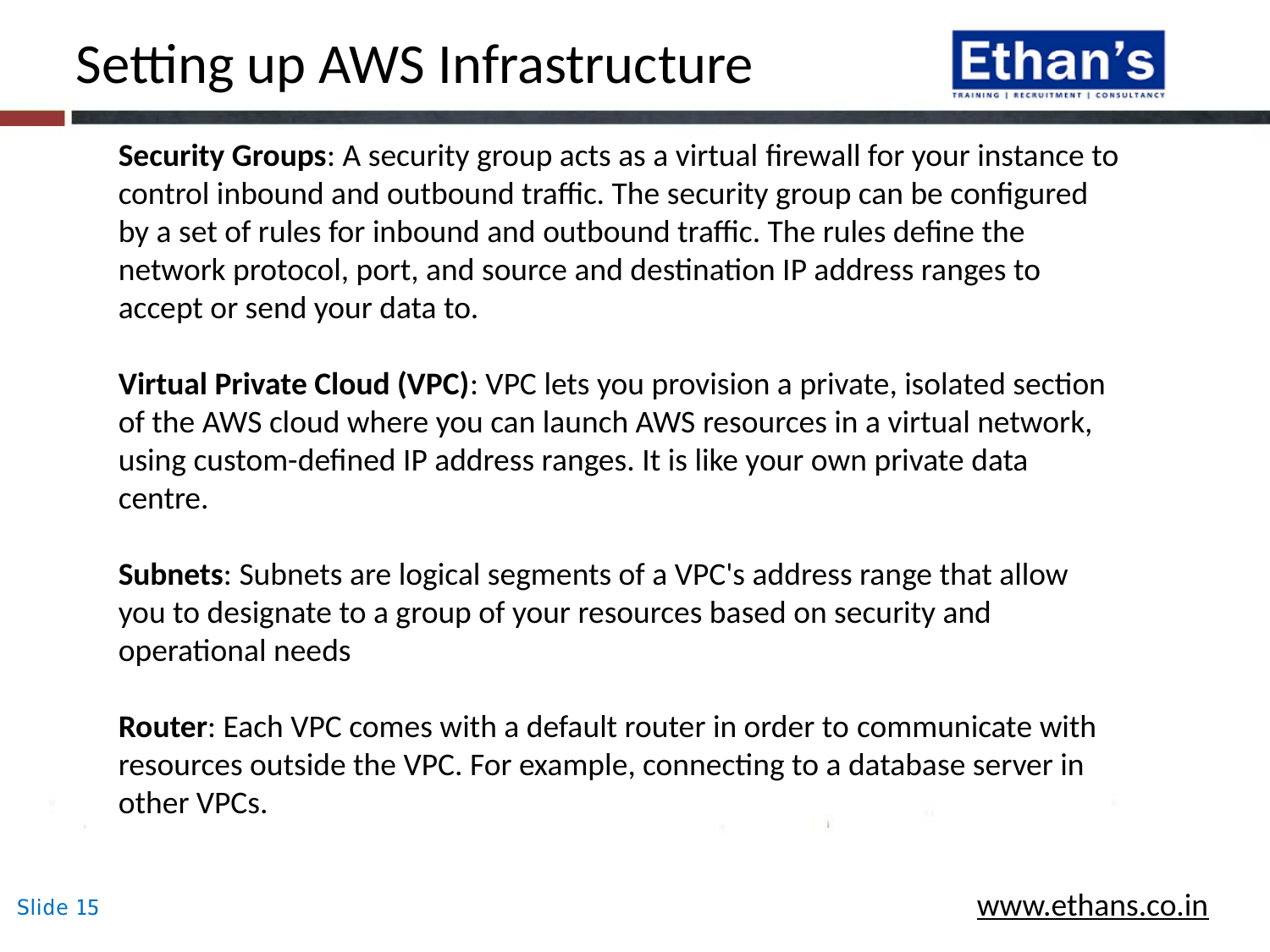

Setting up AWS Infrastructure

Security Groups: A security group acts as a virtual firewall for your instance to control inbound and outbound traffic. The security group can be configured by a set of rules for inbound and outbound traffic. The rules define the network protocol, port, and source and destination IP address ranges to accept or send your data to.

Virtual Private Cloud (VPC): VPC lets you provision a private, isolated section of the AWS cloud where you can launch AWS resources in a virtual network, using custom-defined IP address ranges. It is like your own private data centre.

Subnets: Subnets are logical segments of a VPC's address range that allow you to designate to a group of your resources based on security and operational needs

Router: Each VPC comes with a default router in order to communicate with resources outside the VPC. For example, connecting to a database server in other VPCs.